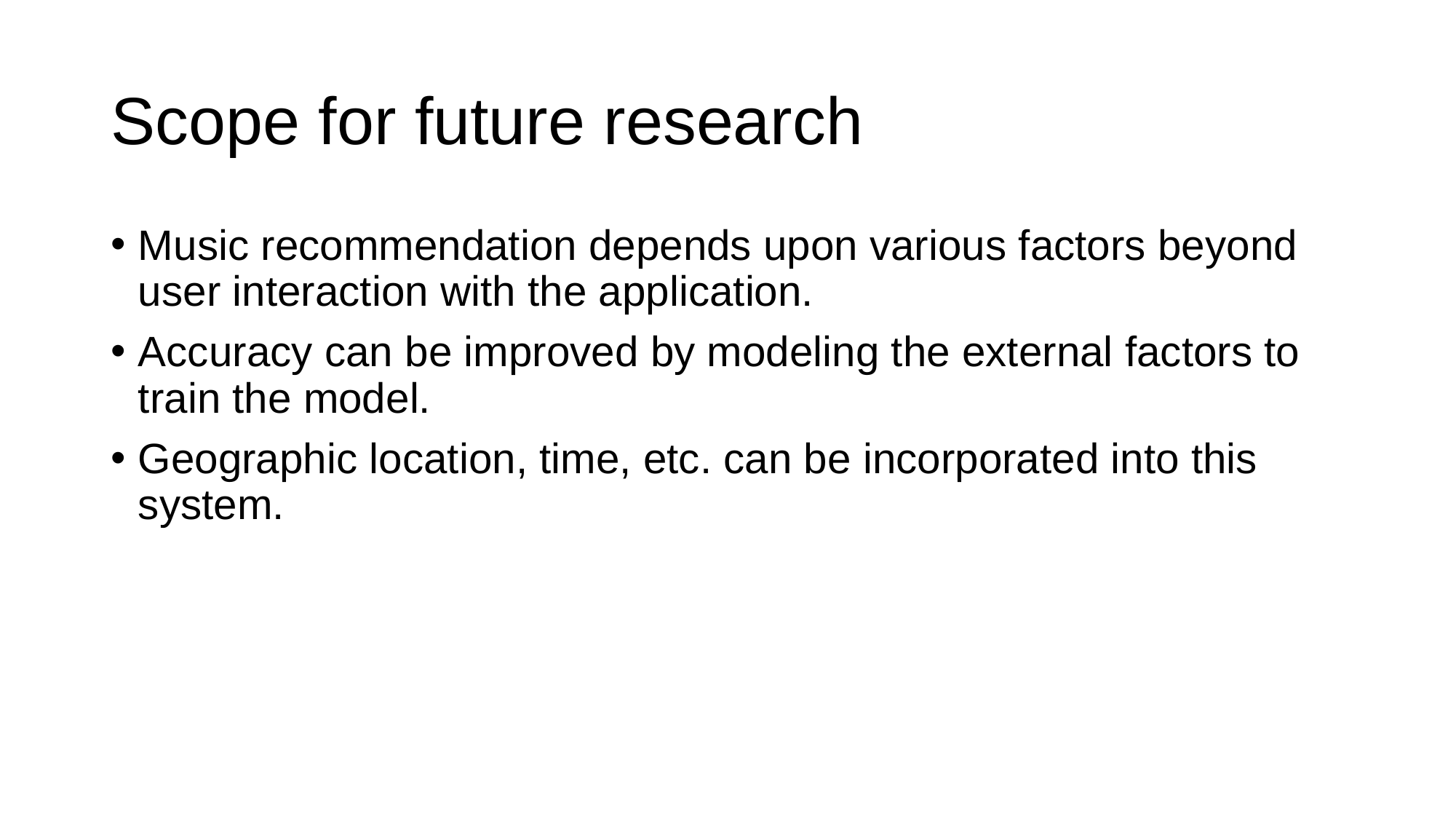

# Scope for future research
Music recommendation depends upon various factors beyond user interaction with the application.
Accuracy can be improved by modeling the external factors to train the model.
Geographic location, time, etc. can be incorporated into this system.